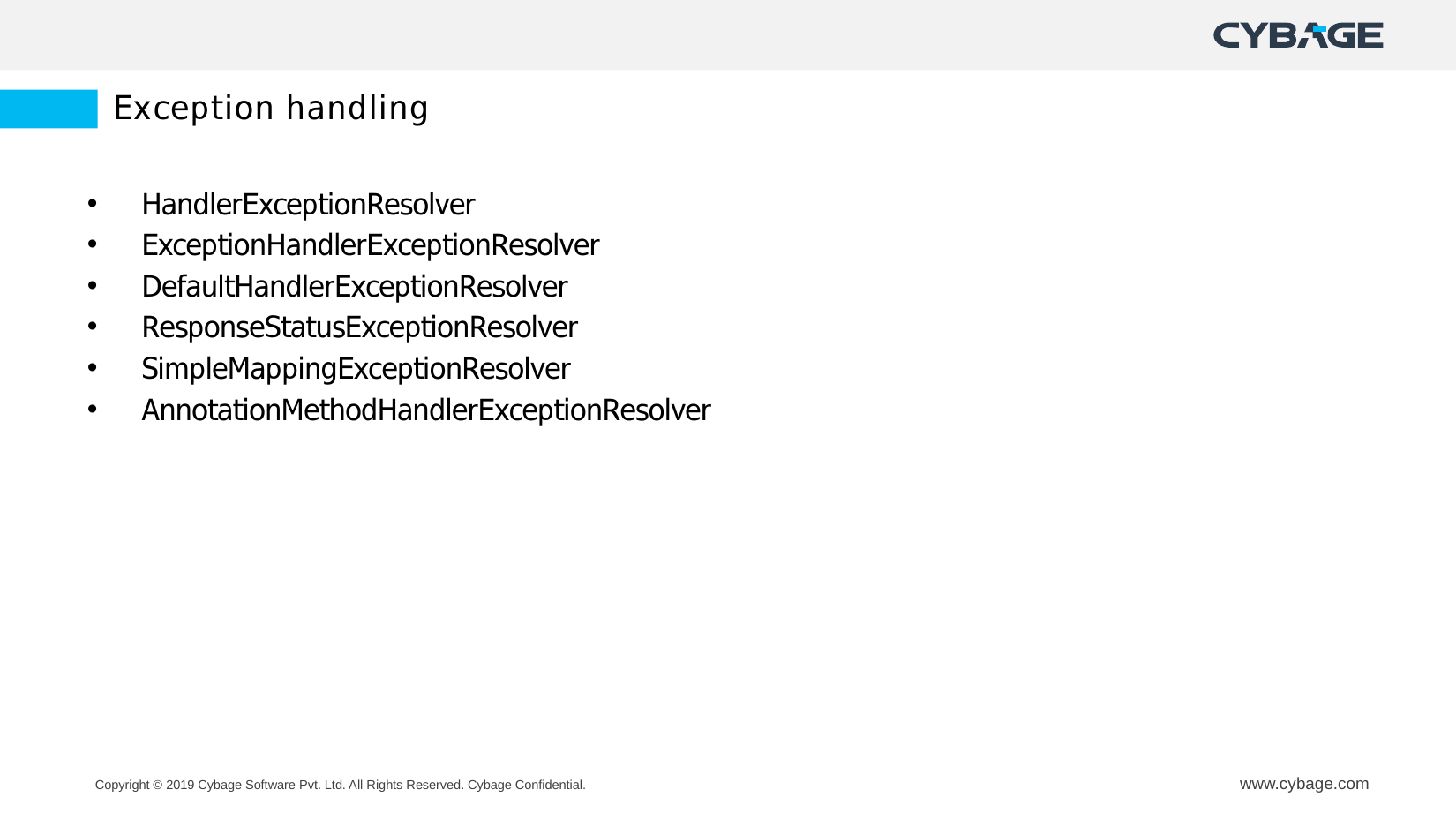

# Exception handling
HandlerExceptionResolver
ExceptionHandlerExceptionResolver
DefaultHandlerExceptionResolver
ResponseStatusExceptionResolver
SimpleMappingExceptionResolver
AnnotationMethodHandlerExceptionResolver